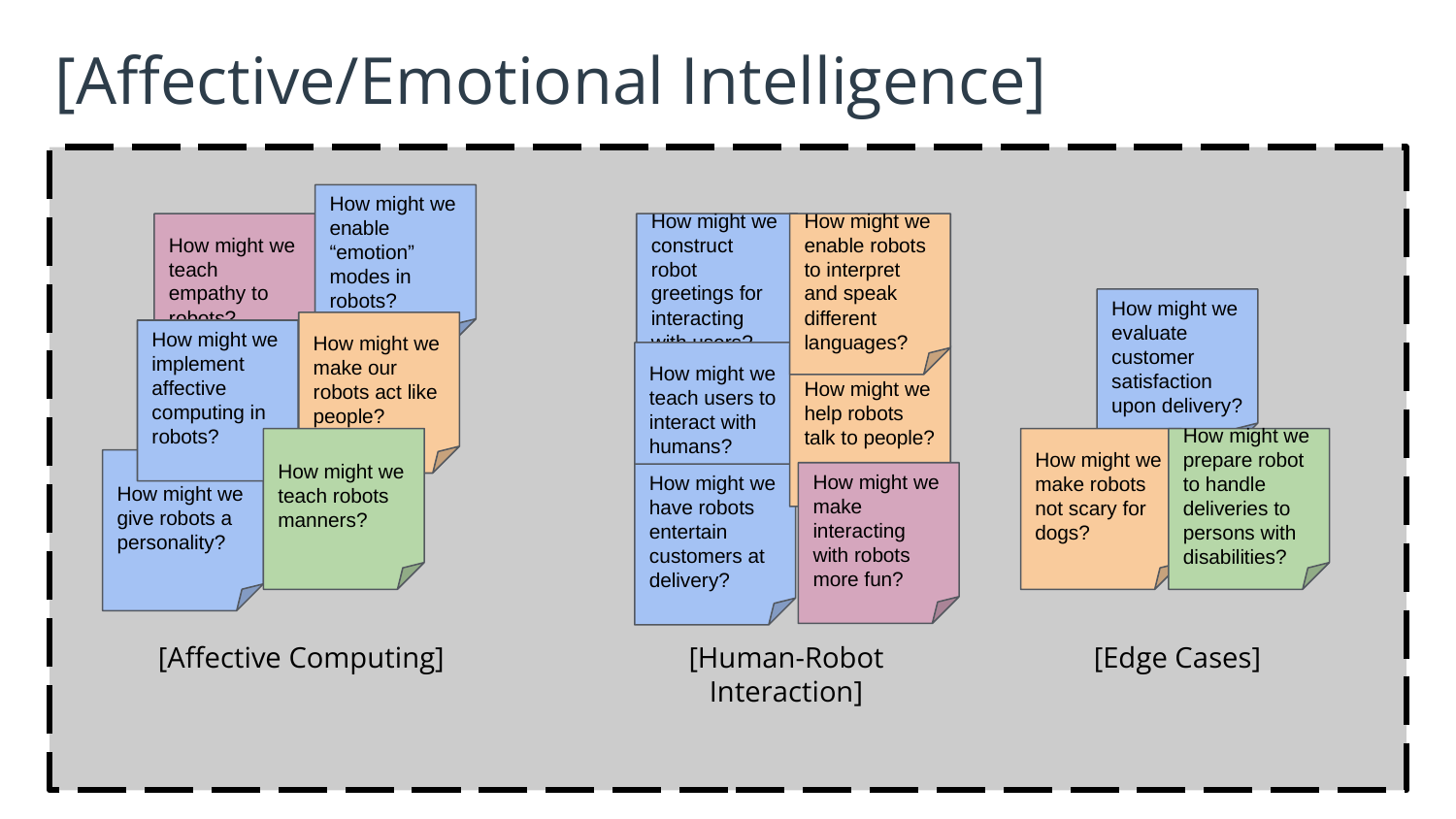

# [Affective/Emotional Intelligence]

How might we enable “emotion” modes in robots?
How might we teach empathy to robots?
How might we construct robot greetings for interacting with users?
How might we enable robots to interpret and speak different languages?
How might we evaluate customer satisfaction upon delivery?
How might we make our robots act like people?
How might we implement affective computing in robots?
How might we teach users to interact with humans?
How might we help robots talk to people?
How might we teach robots manners?
How might we prepare robot to handle deliveries to persons with disabilities?
How might we make robots not scary for dogs?
How might we give robots a personality?
How might we make interacting with robots more fun?
How might we have robots entertain customers at delivery?
[Affective Computing]
[Human-Robot Interaction]
[Edge Cases]